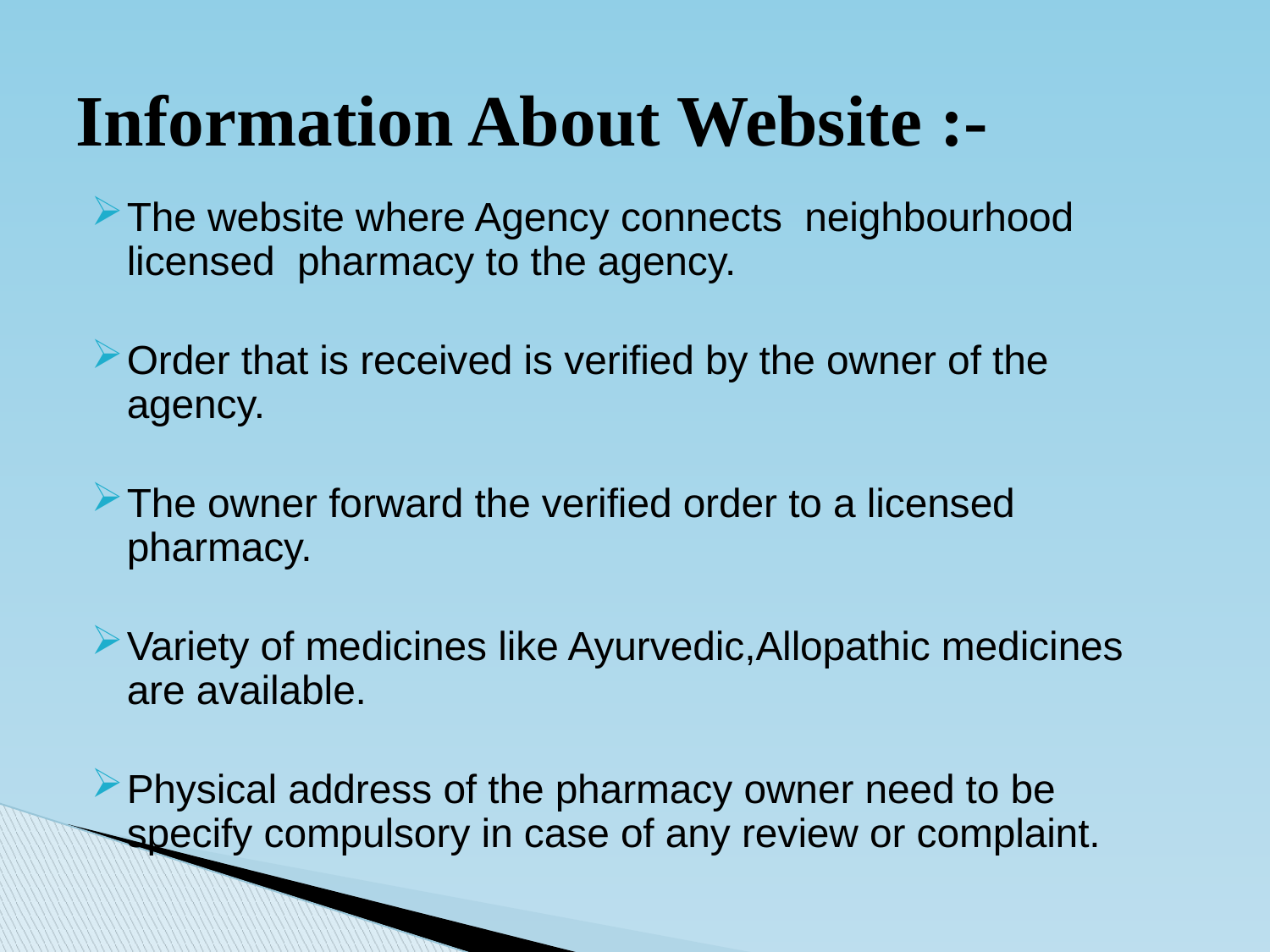

# Information About Website :-
The website where Agency connects  neighbourhood licensed  pharmacy to the agency.

Order that is received is verified by the owner of the agency.

The owner forward the verified order to a licensed pharmacy.

Variety of medicines like Ayurvedic,Allopathic medicines are available.

Physical address of the pharmacy owner need to be specify compulsory in case of any review or complaint.